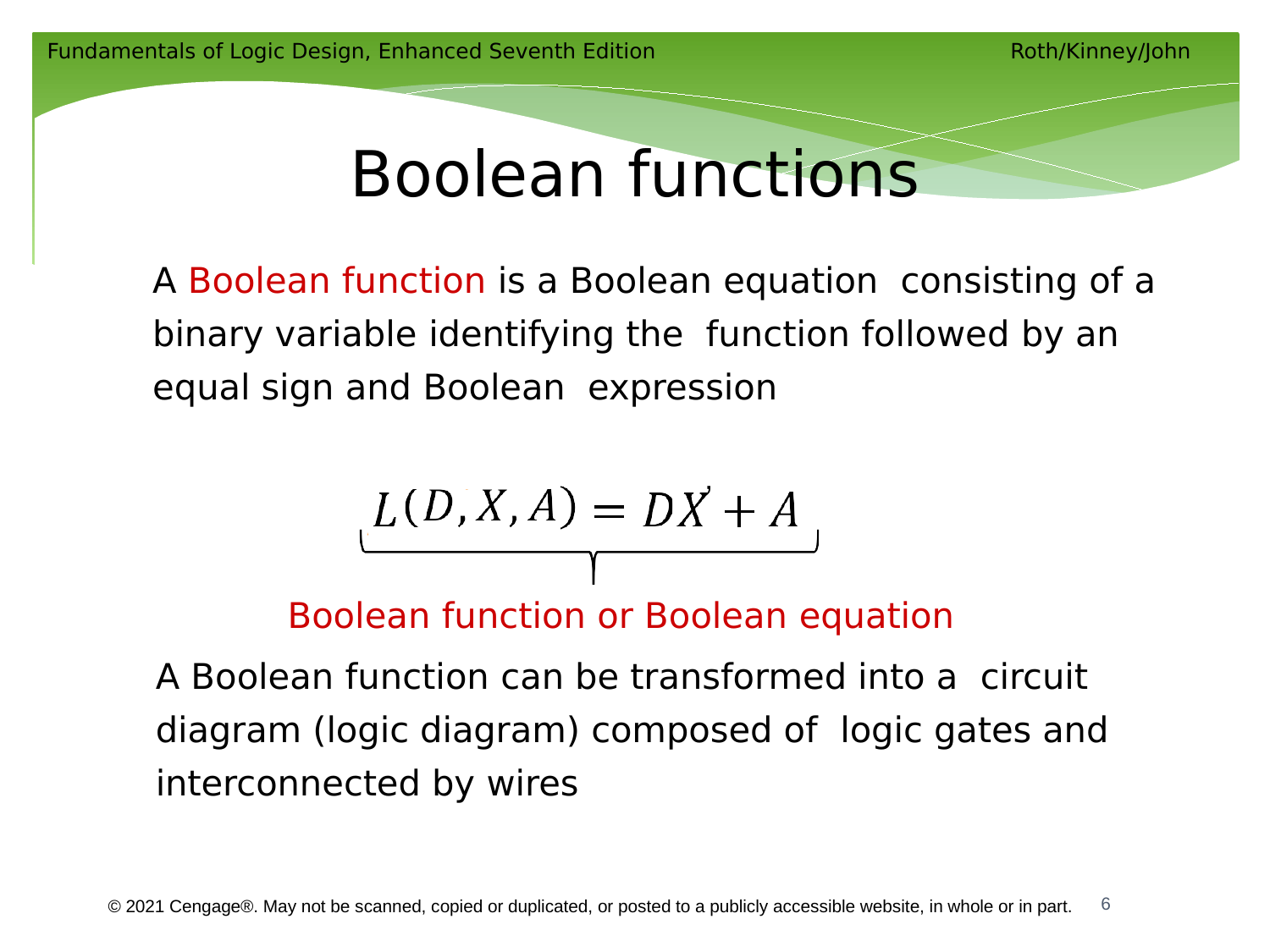

# Boolean functions
A Boolean function is a Boolean equation  consisting of a binary variable identifying the  function followed by an equal sign and Boolean  expression

’

Boolean function or Boolean equation
A Boolean function can be transformed into a  circuit diagram (logic diagram) composed of  logic gates and interconnected by wires
6